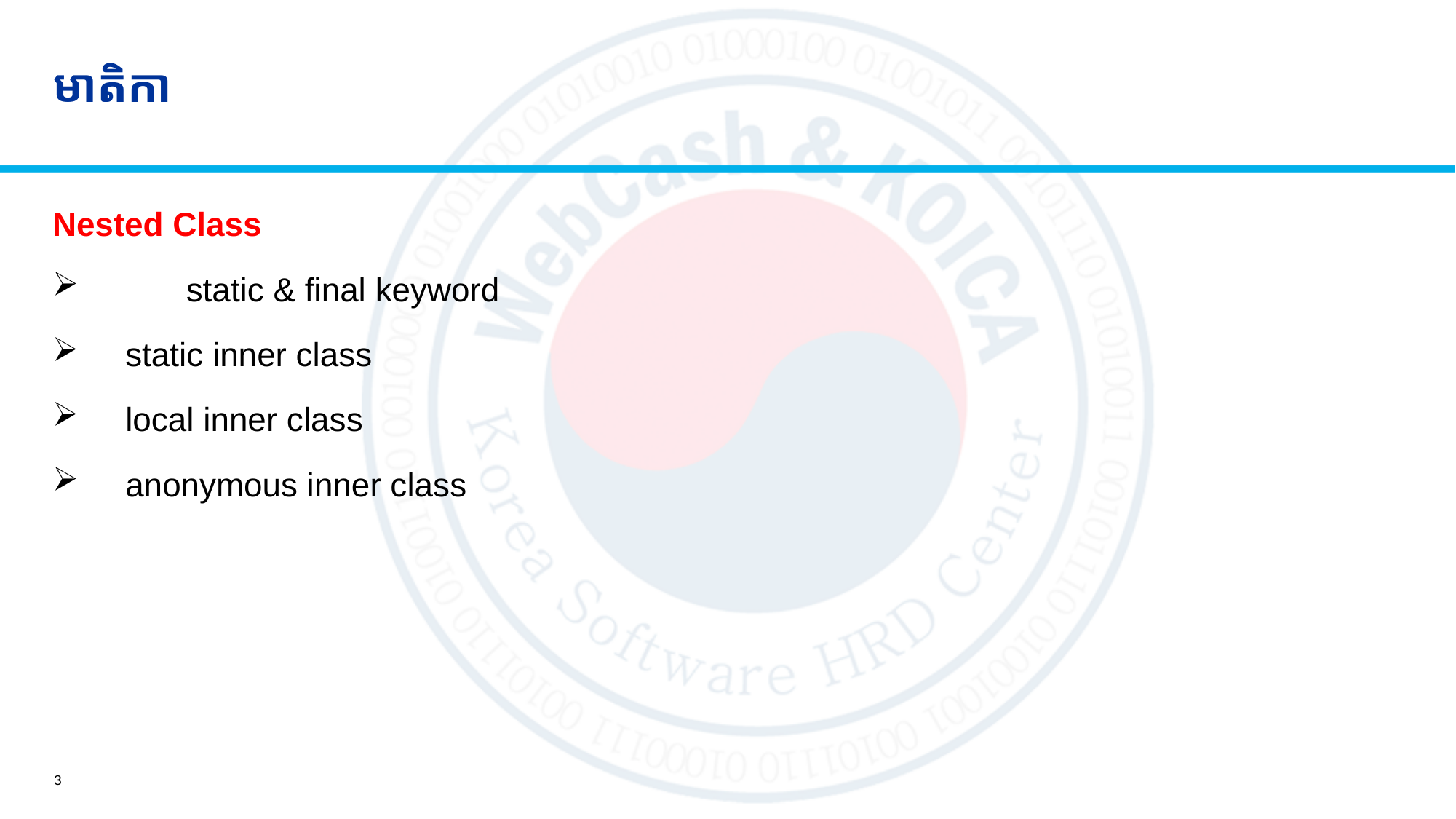

# មាតិកា
Nested Class
	static & final keyword
     static inner class
     local inner class
     anonymous inner class
3